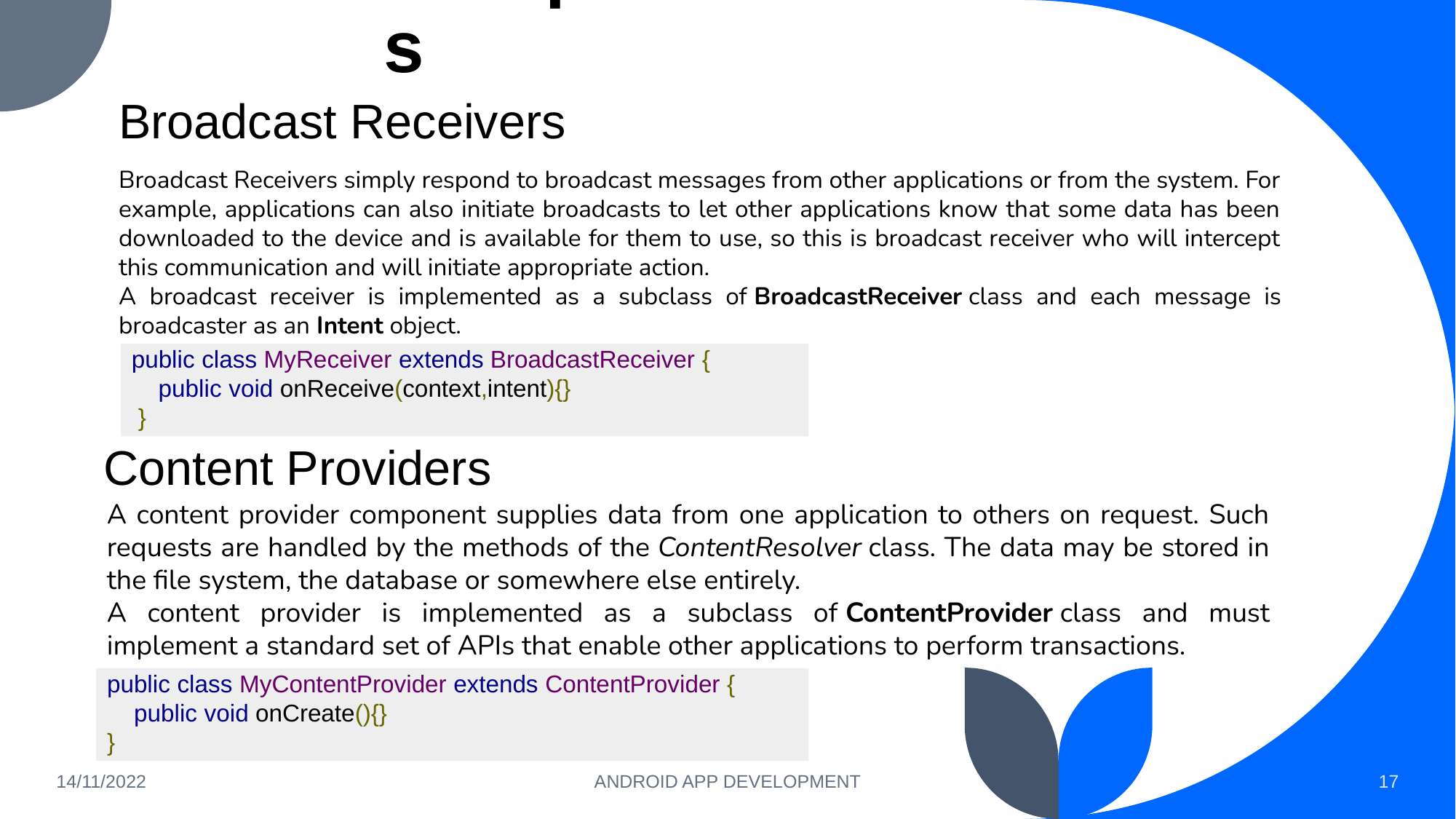

# Components
Broadcast Receivers
Broadcast Receivers simply respond to broadcast messages from other applications or from the system. For example, applications can also initiate broadcasts to let other applications know that some data has been downloaded to the device and is available for them to use, so this is broadcast receiver who will intercept this communication and will initiate appropriate action.
A broadcast receiver is implemented as a subclass of BroadcastReceiver class and each message is broadcaster as an Intent object.
public class MyReceiver extends BroadcastReceiver {
    public void onReceive(context,intent){}
 }
Content Providers

A content provider component supplies data from one application to others on request. Such requests are handled by the methods of the ContentResolver class. The data may be stored in the file system, the database or somewhere else entirely.
A content provider is implemented as a subclass of ContentProvider class and must implement a standard set of APIs that enable other applications to perform transactions.
public class MyContentProvider extends ContentProvider {
    public void onCreate(){}
}
14/11/2022
ANDROID APP DEVELOPMENT
17